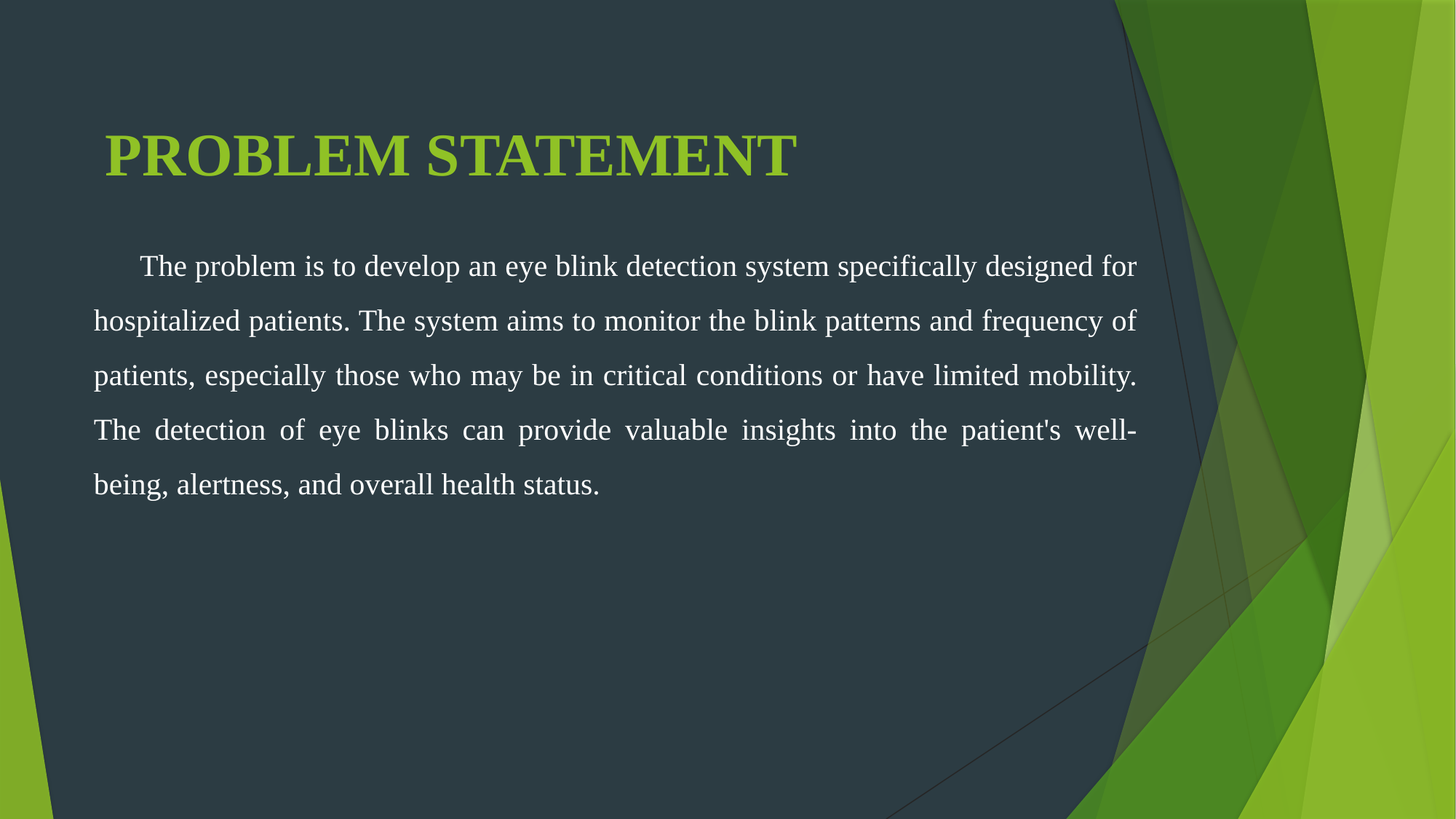

# PROBLEM STATEMENT
      The problem is to develop an eye blink detection system specifically designed for hospitalized patients. The system aims to monitor the blink patterns and frequency of patients, especially those who may be in critical conditions or have limited mobility. The detection of eye blinks can provide valuable insights into the patient's well-being, alertness, and overall health status.